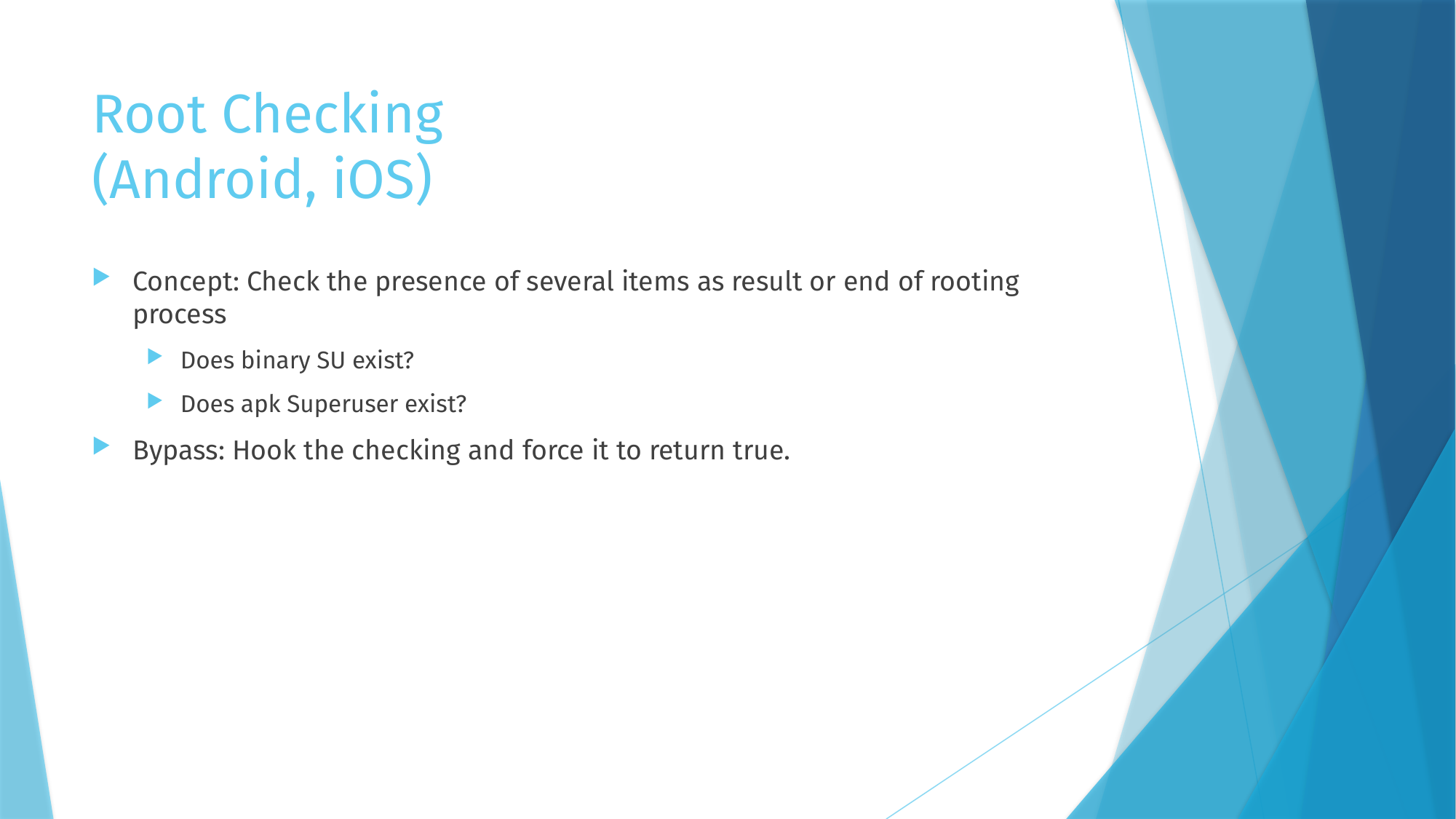

# Root Checking (Android, iOS)
Concept: Check the presence of several items as result or end of rooting process
Does binary SU exist?
Does apk Superuser exist?
Bypass: Hook the checking and force it to return true.